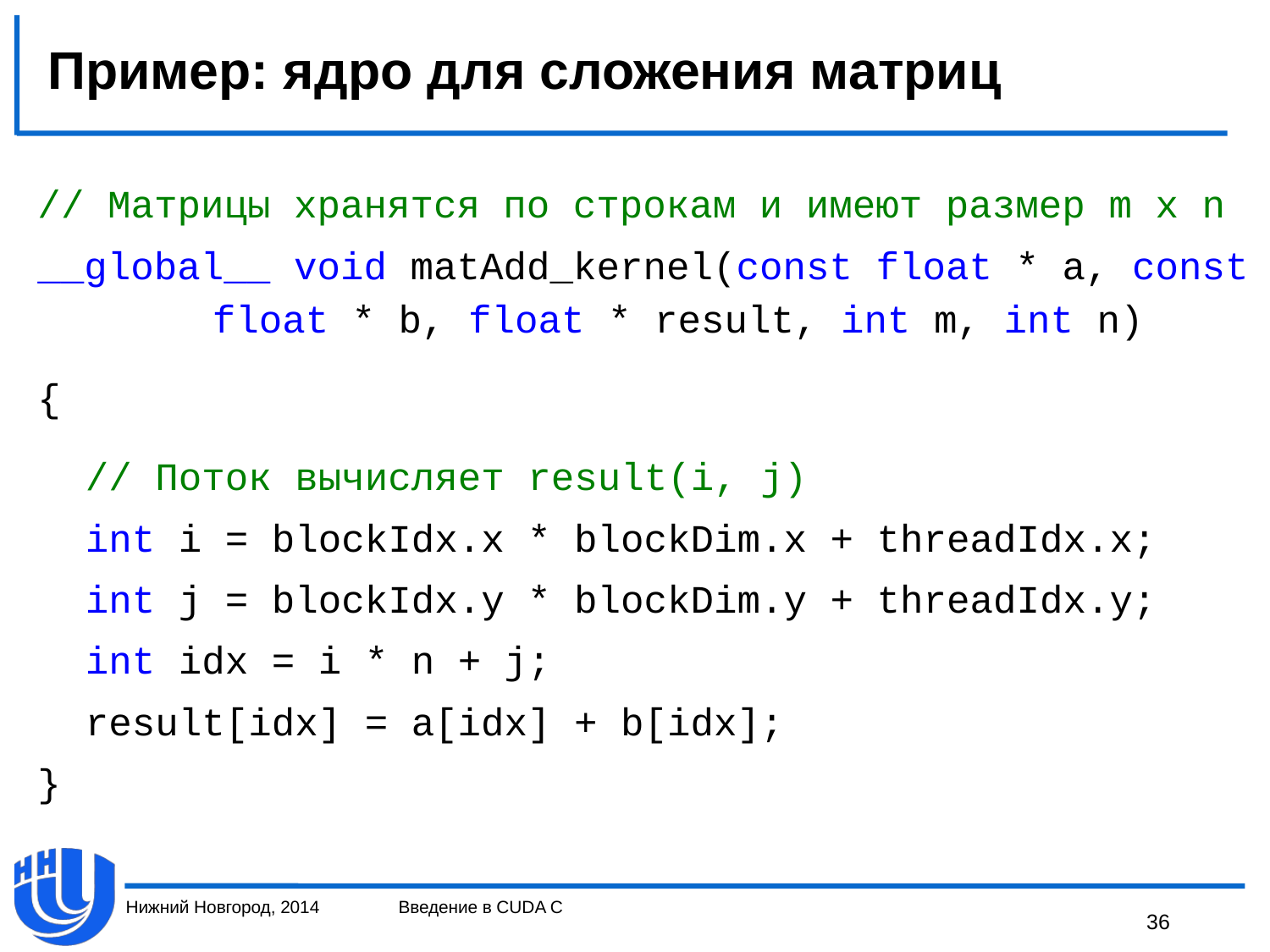

# Пример: ядро для сложения матриц
// Матрицы хранятся по строкам и имеют размер m x n
__global__ void matAdd_kernel(const float * a, const 	float * b, float * result, int m, int n)
{
	// Поток вычисляет result(i, j)
	int i = blockIdx.x * blockDim.x + threadIdx.x;
	int j = blockIdx.y * blockDim.y + threadIdx.y;
	int idx = i * n + j;
	result[idx] = a[idx] + b[idx];
}
Нижний Новгород, 2014
Введение в CUDA C
36